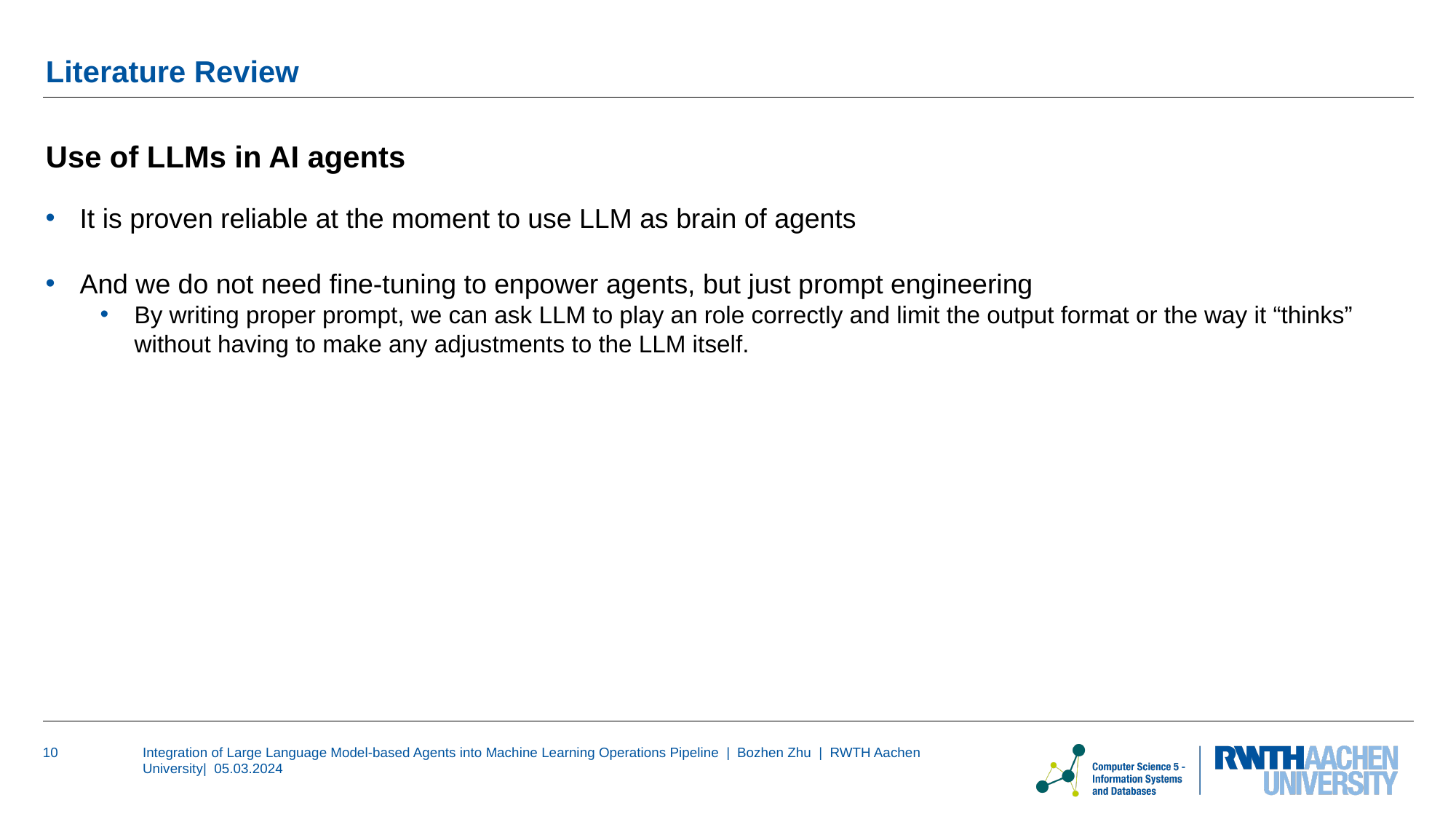

# Literature Review
Use of LLMs in AI agents
It is proven reliable at the moment to use LLM as brain of agents

And we do not need fine-tuning to enpower agents, but just prompt engineering
By writing proper prompt, we can ask LLM to play an role correctly and limit the output format or the way it “thinks” without having to make any adjustments to the LLM itself.